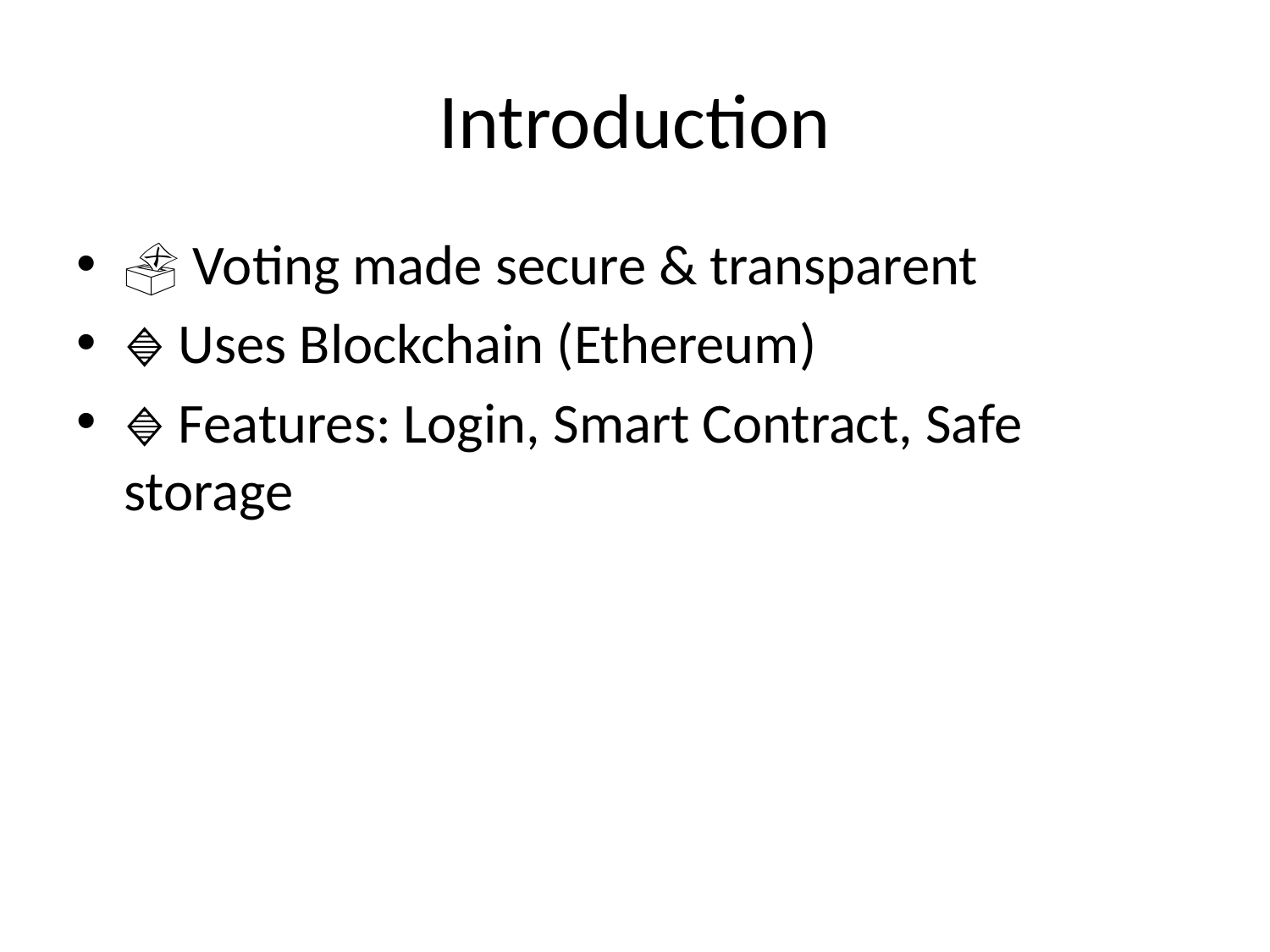

# Introduction
🗳 Voting made secure & transparent
🔹 Uses Blockchain (Ethereum)
🔹 Features: Login, Smart Contract, Safe storage